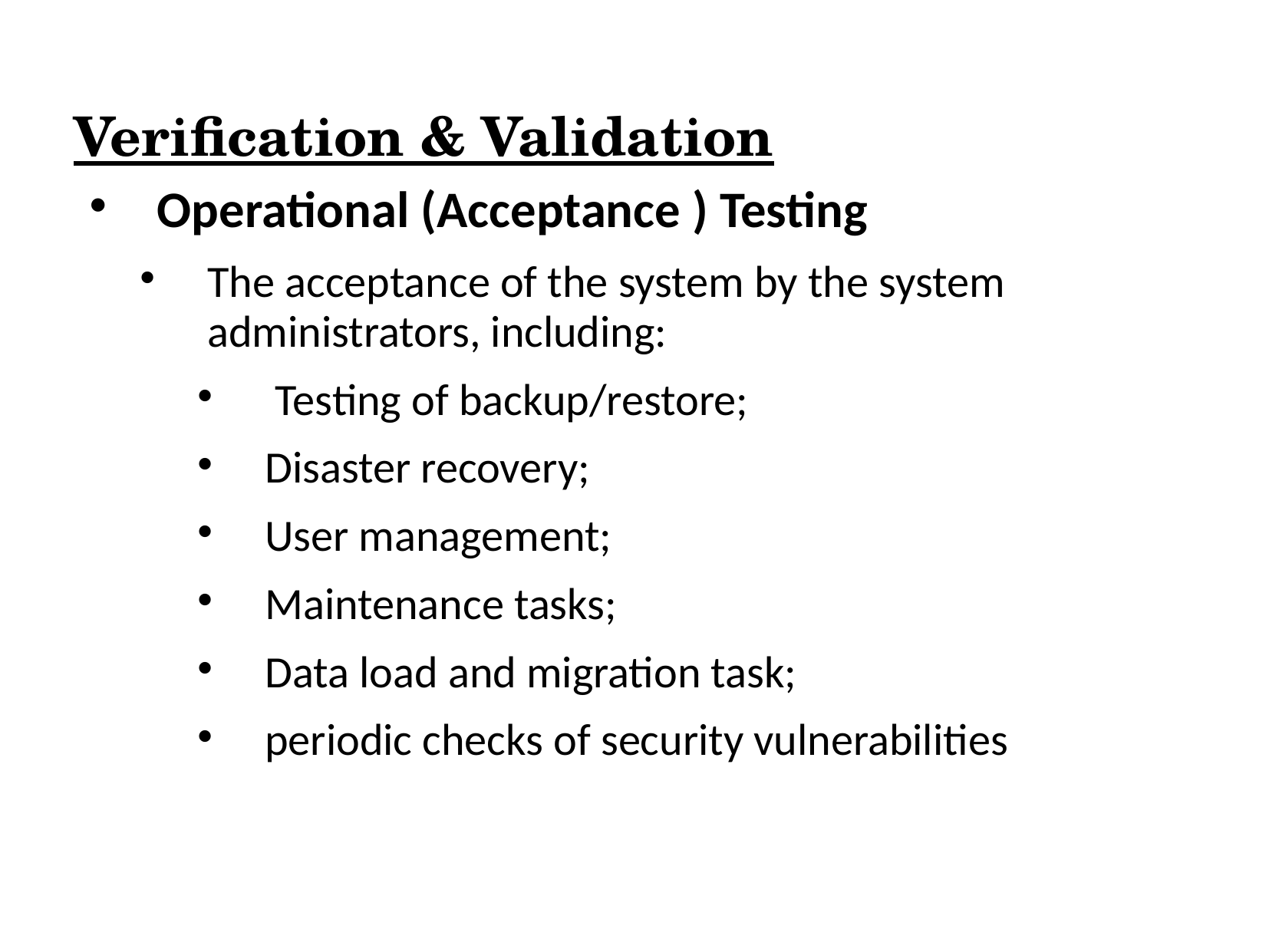

Verification & Validation
Operational (Acceptance ) Testing
The acceptance of the system by the system administrators, including:
 Testing of backup/restore;
Disaster recovery;
User management;
Maintenance tasks;
Data load and migration task;
periodic checks of security vulnerabilities